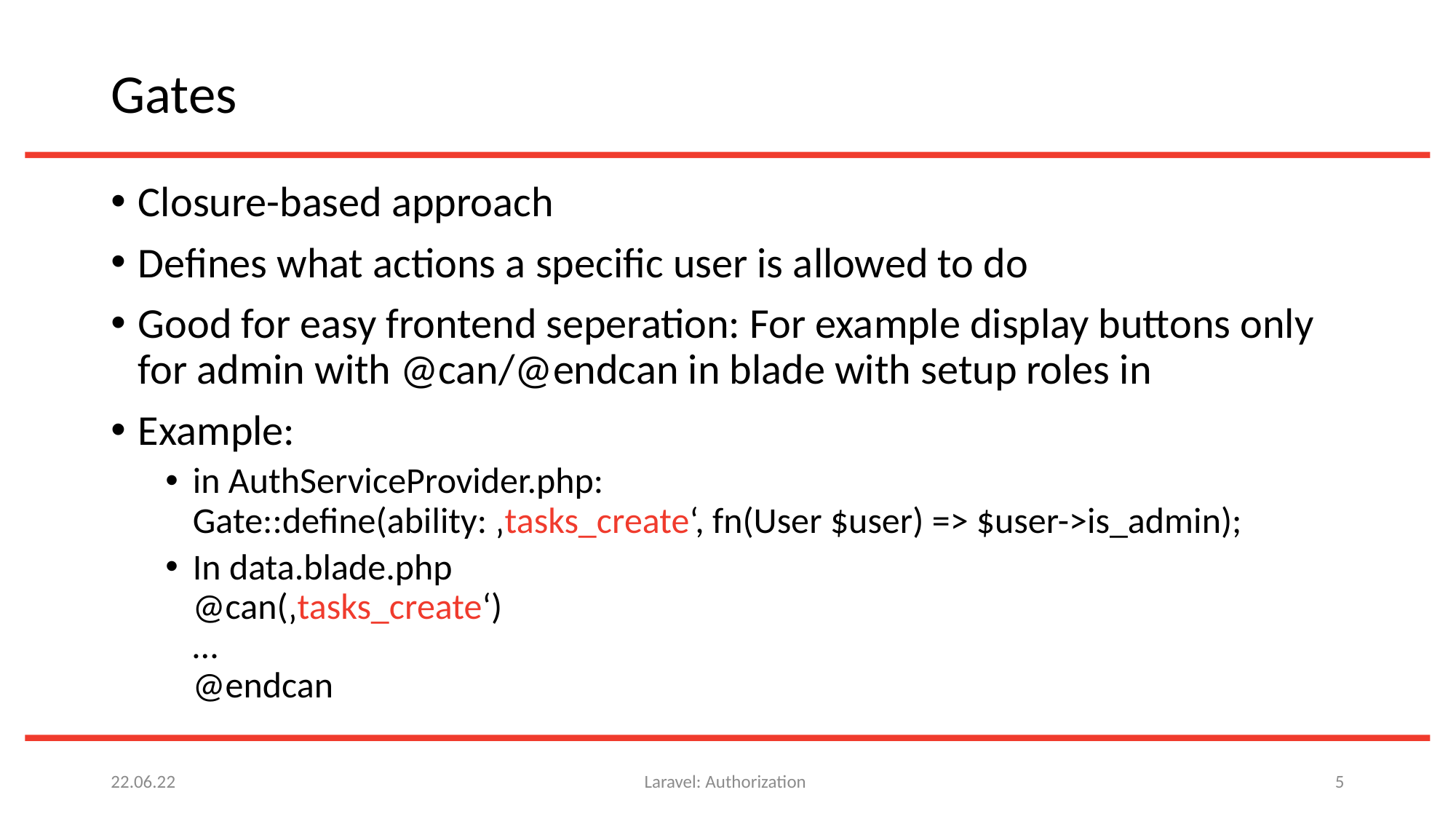

# Gates
Closure-based approach
Defines what actions a specific user is allowed to do
Good for easy frontend seperation: For example display buttons only for admin with @can/@endcan in blade with setup roles in
Example:
in AuthServiceProvider.php:
Gate::define(ability: ‚tasks_create‘, fn(User $user) => $user->is_admin);
In data.blade.php
@can(‚tasks_create‘)
…
@endcan
22.06.22
Laravel: Authorization
5